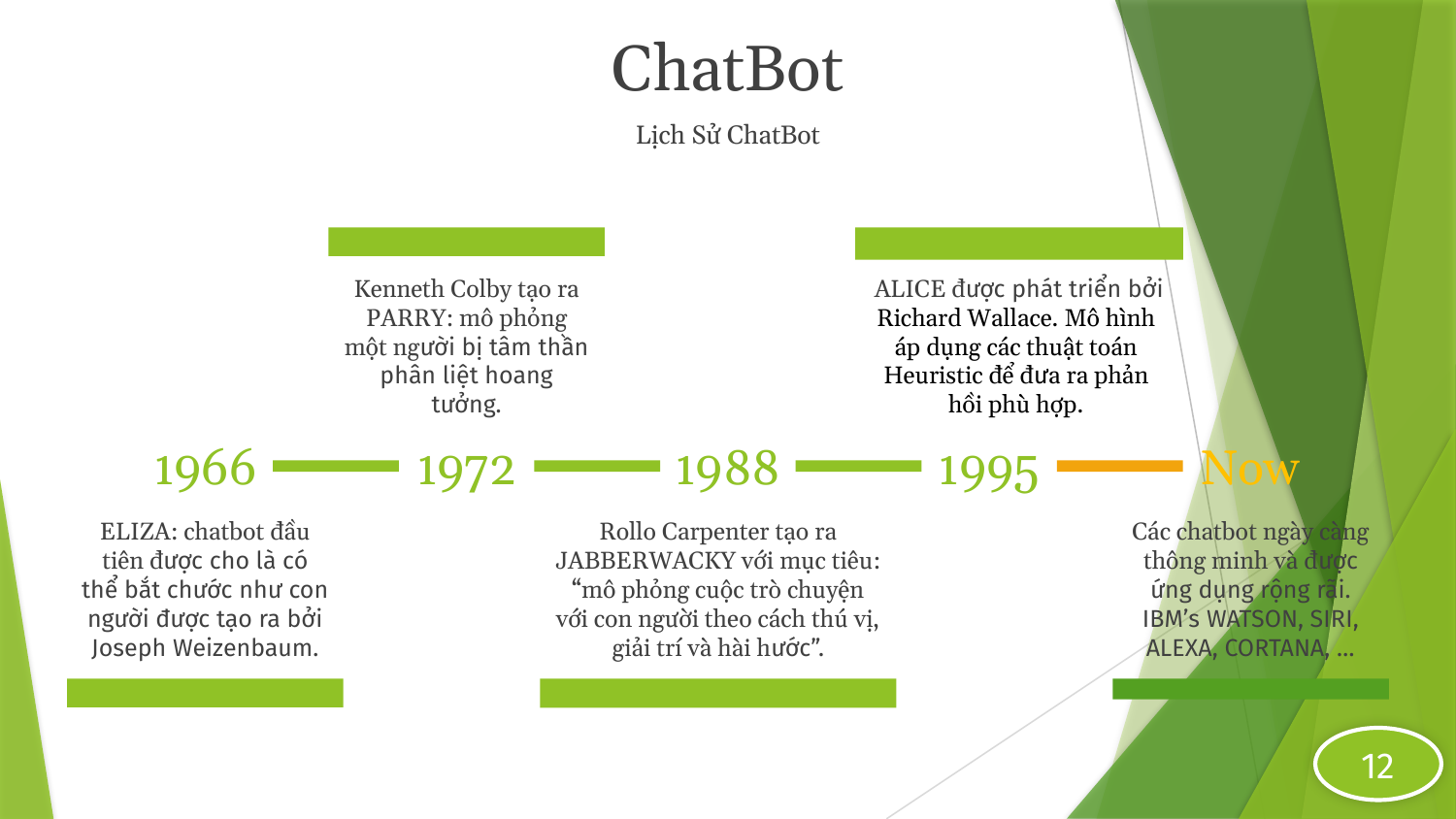

ChatBot
Lịch Sử ChatBot

ALICE được phát triển bởi Richard Wallace. Mô hình
áp dụng các thuật toán
Heuristic để đưa ra phản
hồi phù hợp.

Kenneth Colby tạo ra PARRY: mô phỏng một người bị tâm thần phân liệt hoang tưởng.
1966
1972
1988
1995
Now

ELIZA: chatbot đầu tiên được cho là có thể bắt chước như con người được tạo ra bởi Joseph Weizenbaum.

Rollo Carpenter tạo ra JABBERWACKY với mục tiêu: “mô phỏng cuộc trò chuyện với con người theo cách thú vị, giải trí và hài hước”.

Các chatbot ngày càng thông minh và được ứng dụng rộng rãi. IBM’s WATSON, SIRI, ALEXA, CORTANA, …

12
12